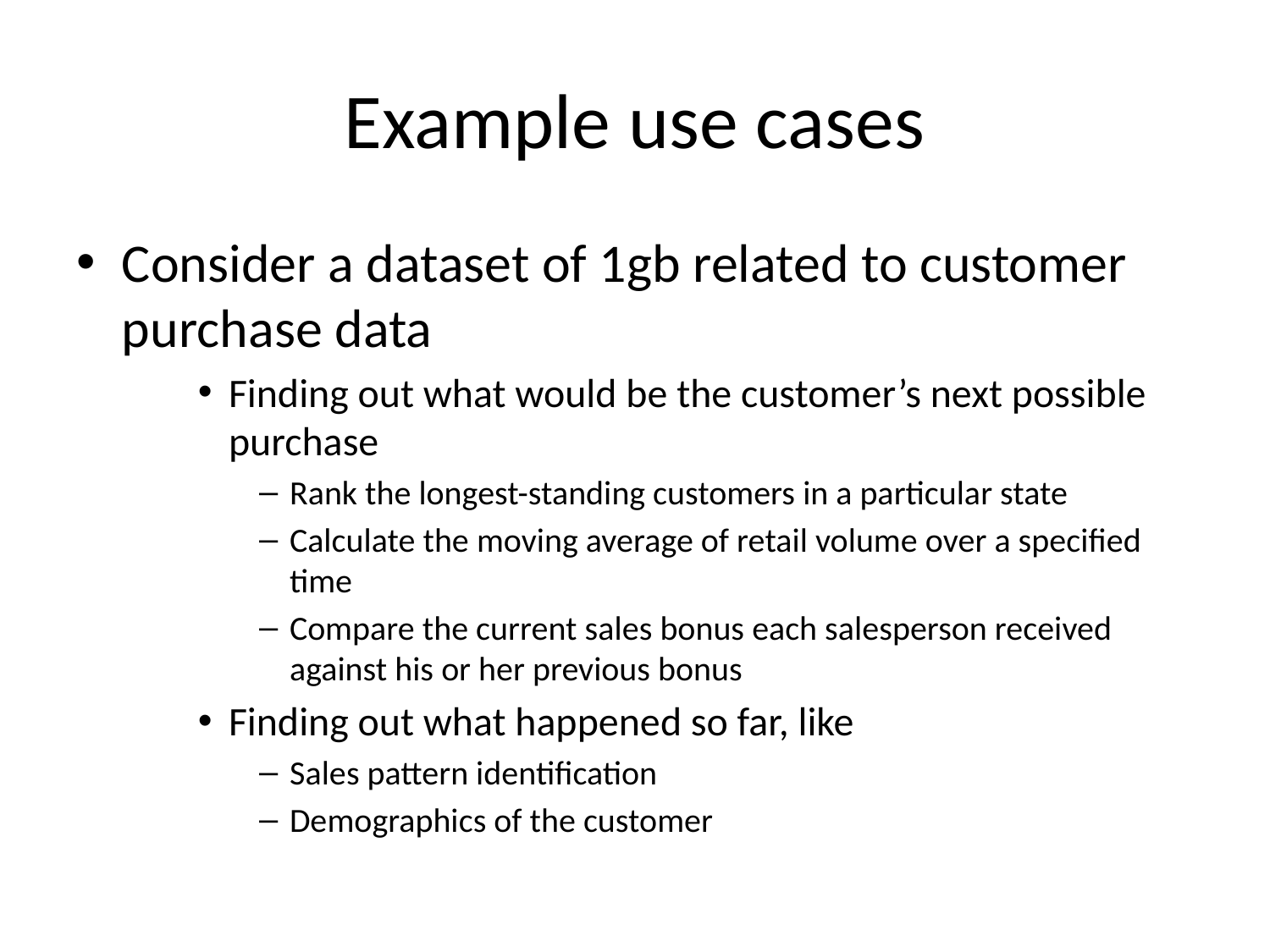

# Example use cases
Consider a dataset of 1gb related to customer purchase data
Finding out what would be the customer’s next possible purchase
Rank the longest-standing customers in a particular state
Calculate the moving average of retail volume over a specified time
Compare the current sales bonus each salesperson received against his or her previous bonus
Finding out what happened so far, like
Sales pattern identification
Demographics of the customer